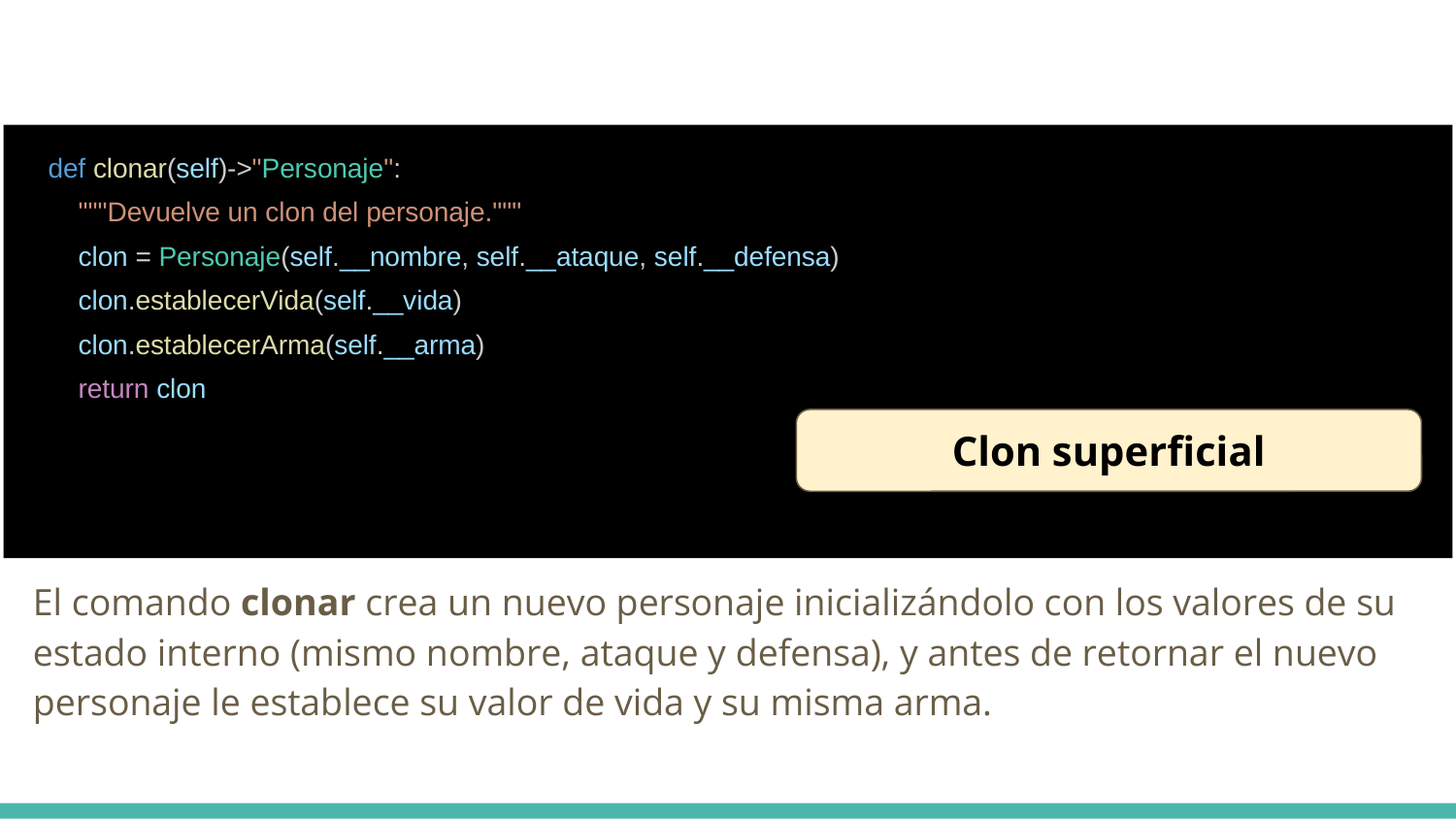

#
    def clonar(self)->"Personaje":
        """Devuelve un clon del personaje."""
        clon = Personaje(self.__nombre, self.__ataque, self.__defensa)
        clon.establecerVida(self.__vida)
        clon.establecerArma(self.__arma)
        return clon
Clon superficial
El comando clonar crea un nuevo personaje inicializándolo con los valores de su estado interno (mismo nombre, ataque y defensa), y antes de retornar el nuevo personaje le establece su valor de vida y su misma arma.